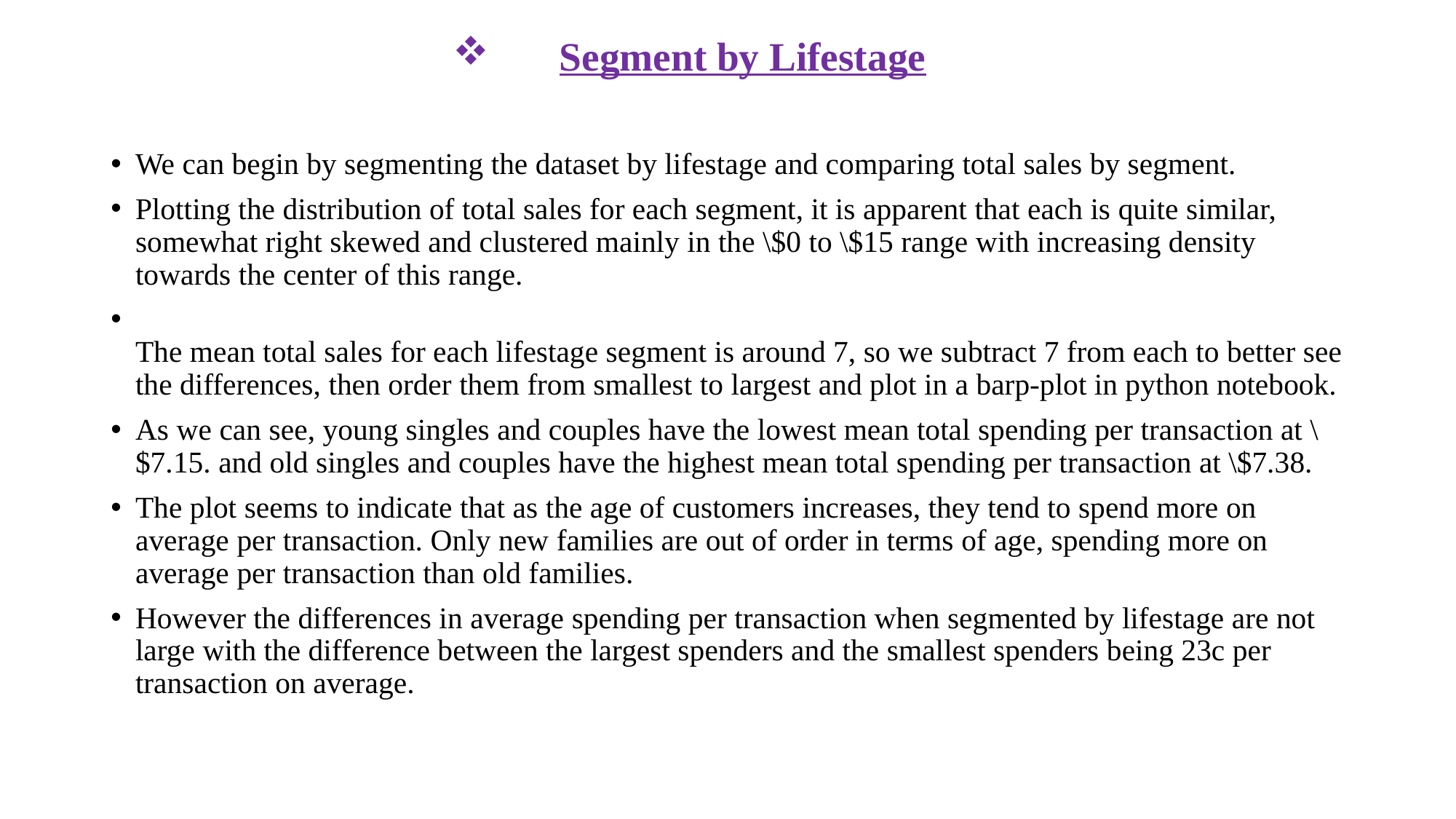

Segment by Lifestage

We can begin by segmenting the dataset by lifestage and comparing total sales by segment.
Plotting the distribution of total sales for each segment, it is apparent that each is quite similar, somewhat right skewed and clustered mainly in the \$0 to \$15 range with increasing density towards the center of this range.
The mean total sales for each lifestage segment is around 7, so we subtract 7 from each to better see the differences, then order them from smallest to largest and plot in a barp-plot in python notebook.
As we can see, young singles and couples have the lowest mean total spending per transaction at \$7.15. and old singles and couples have the highest mean total spending per transaction at \$7.38.
The plot seems to indicate that as the age of customers increases, they tend to spend more on average per transaction. Only new families are out of order in terms of age, spending more on average per transaction than old families.
However the differences in average spending per transaction when segmented by lifestage are not large with the difference between the largest spenders and the smallest spenders being 23c per transaction on average.